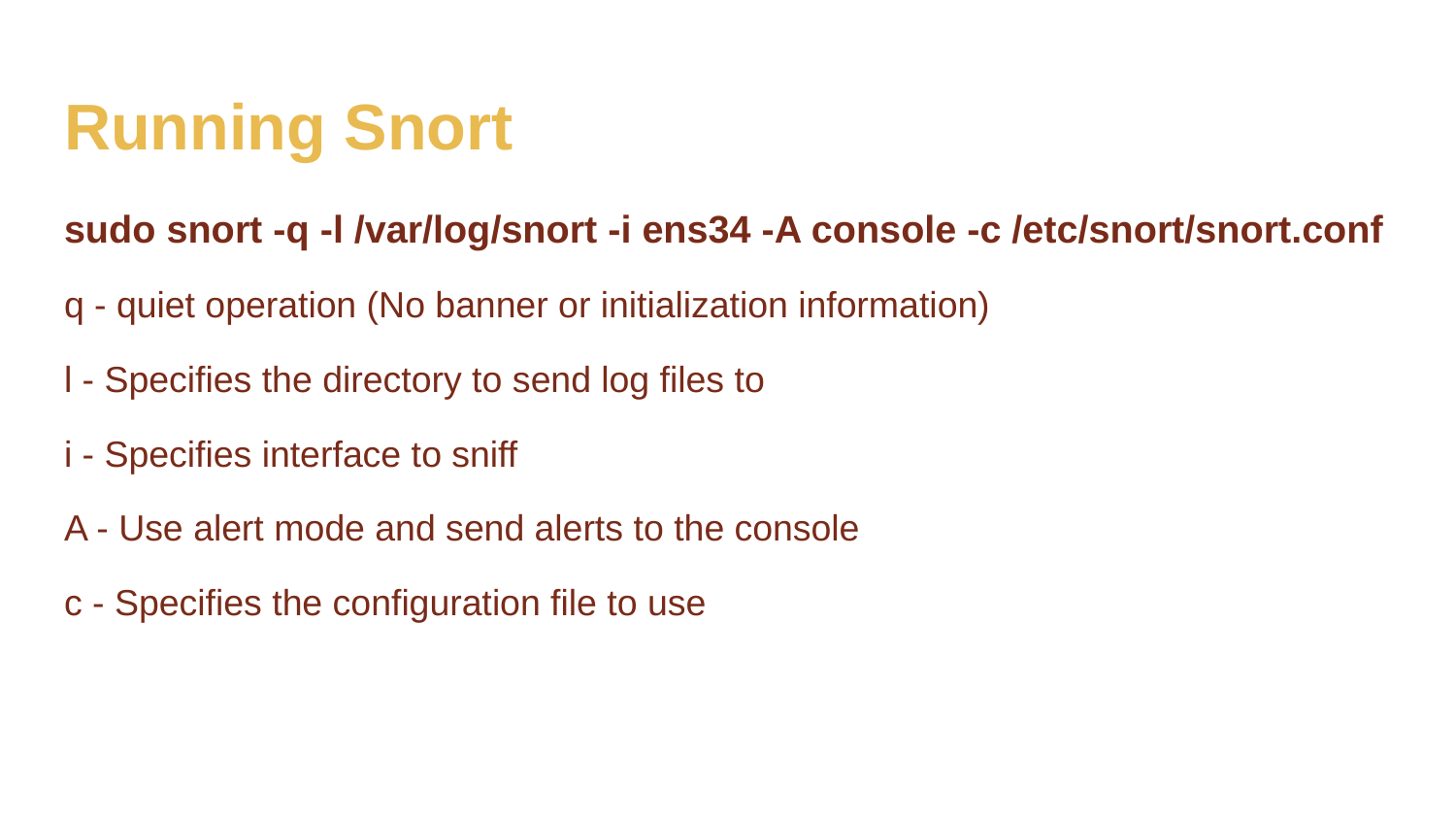

# Running Snort
sudo snort -q -l /var/log/snort -i ens34 -A console -c /etc/snort/snort.conf
q - quiet operation (No banner or initialization information)
l - Specifies the directory to send log files to
i - Specifies interface to sniff
A - Use alert mode and send alerts to the console
c - Specifies the configuration file to use